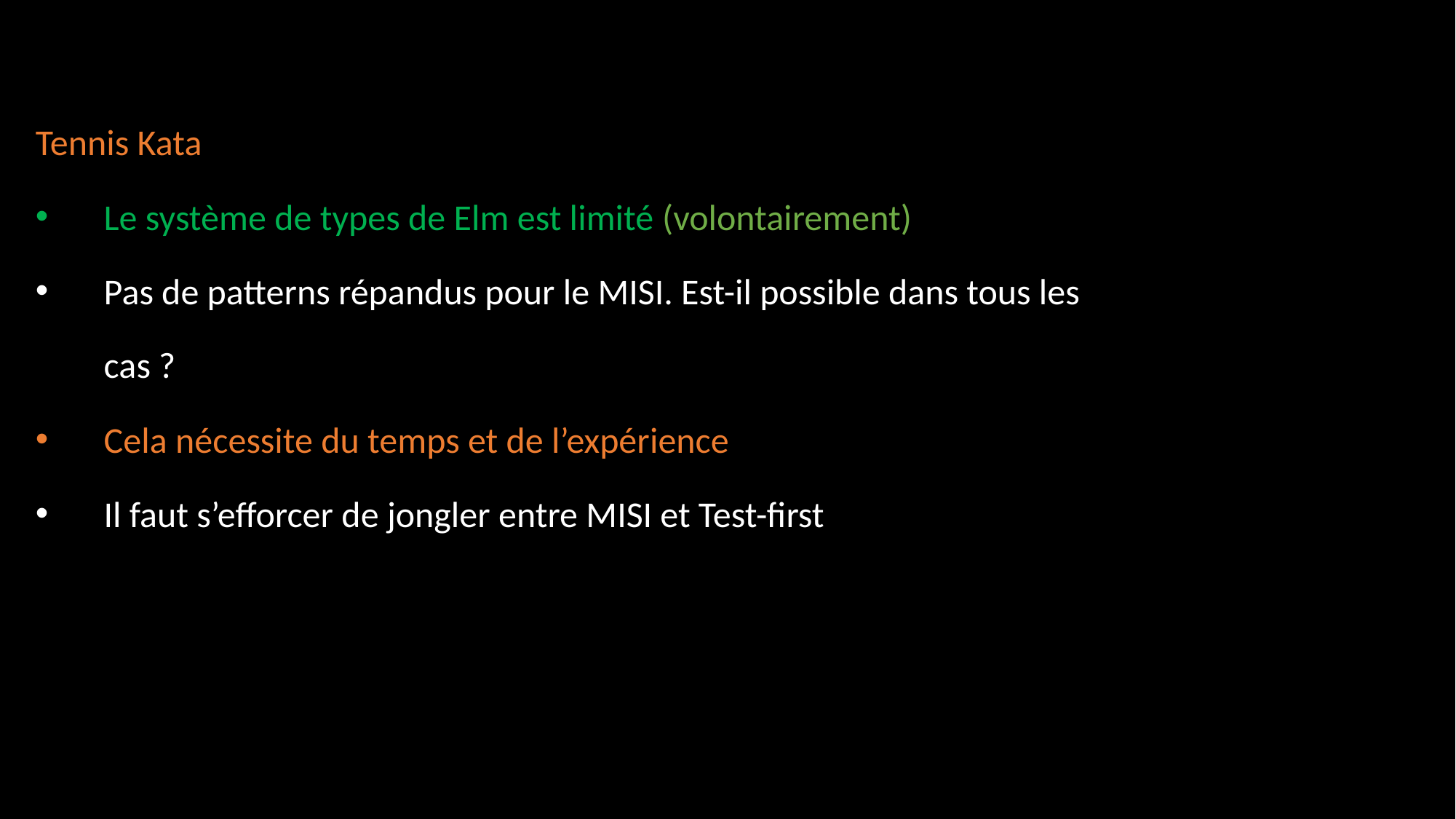

Tennis Kata
Le système de types de Elm est limité (volontairement)
Pas de patterns répandus pour le MISI. Est-il possible dans tous les cas ?
Cela nécessite du temps et de l’expérience
Il faut s’efforcer de jongler entre MISI et Test-first